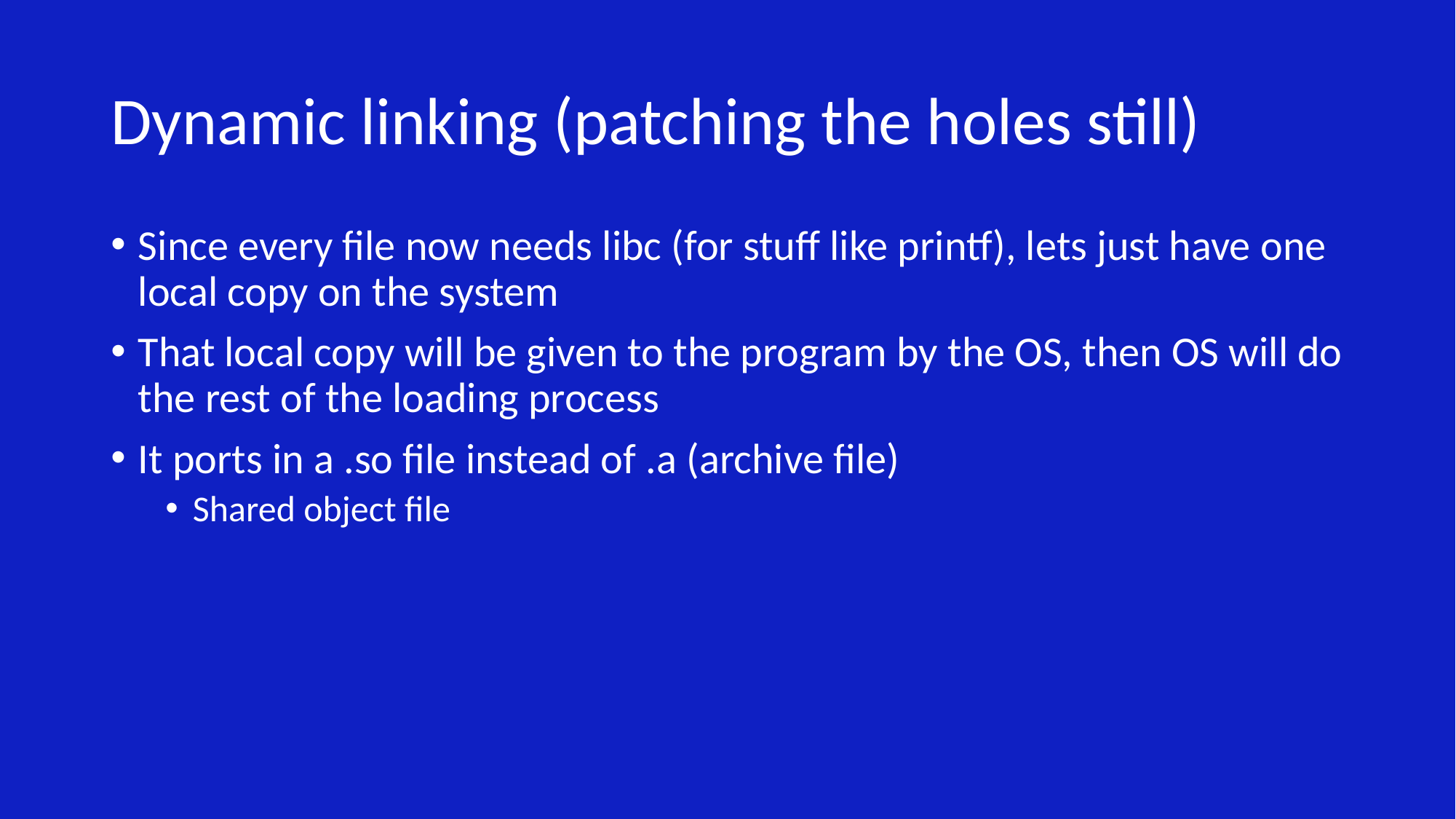

# Dynamic linking (patching the holes still)
Since every file now needs libc (for stuff like printf), lets just have one local copy on the system
That local copy will be given to the program by the OS, then OS will do the rest of the loading process
It ports in a .so file instead of .a (archive file)
Shared object file